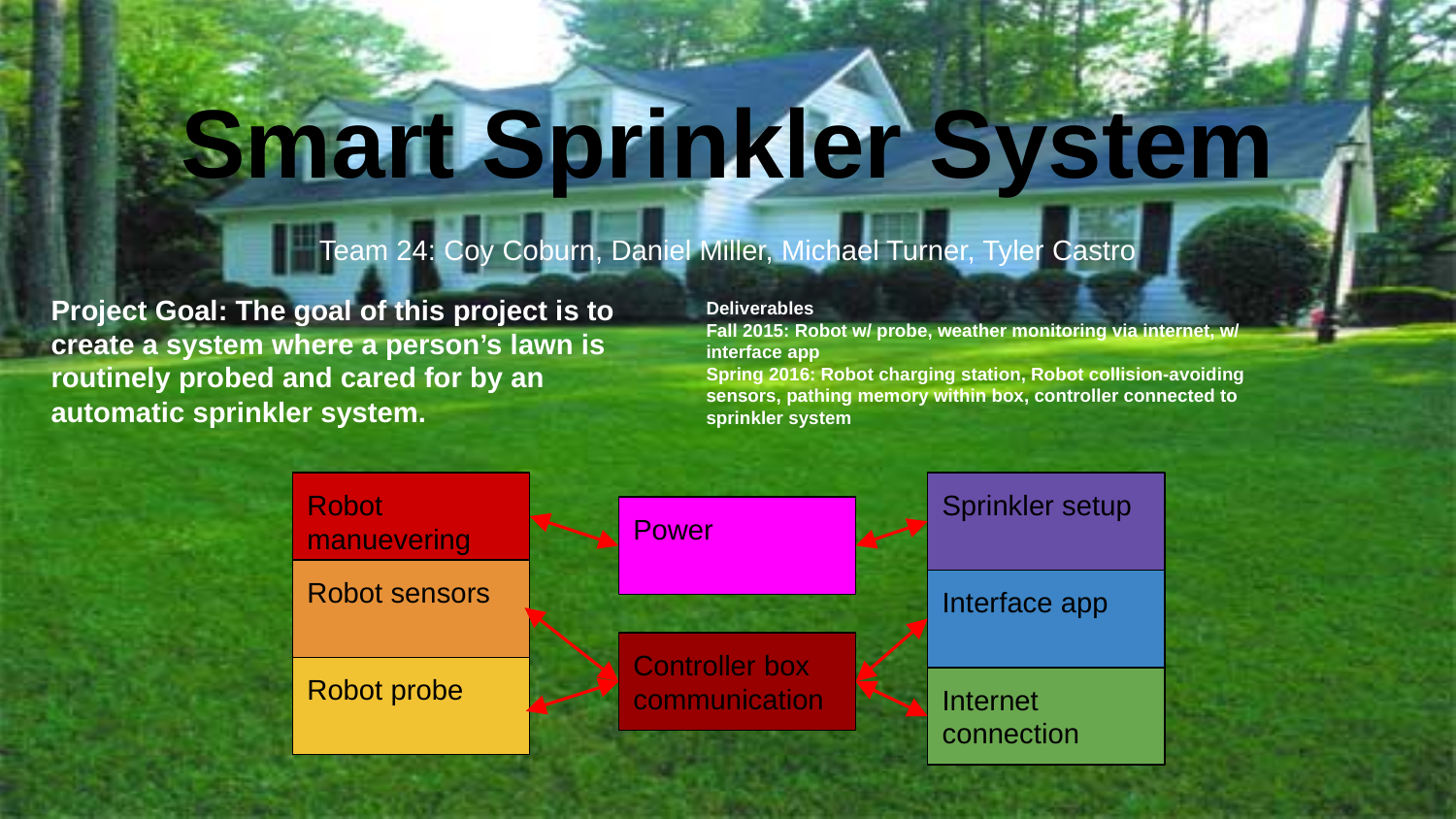

# Smart Sprinkler System
Team 24: Coy Coburn, Daniel Miller, Michael Turner, Tyler Castro
Project Goal: The goal of this project is to create a system where a person’s lawn is routinely probed and cared for by an automatic sprinkler system.
Deliverables
Fall 2015: Robot w/ probe, weather monitoring via internet, w/ interface app
Spring 2016: Robot charging station, Robot collision-avoiding sensors, pathing memory within box, controller connected to sprinkler system
Robot manuevering
Sprinkler setup

Power

Robot sensors

Interface app

Controller box communication

Robot probe

Internet connection